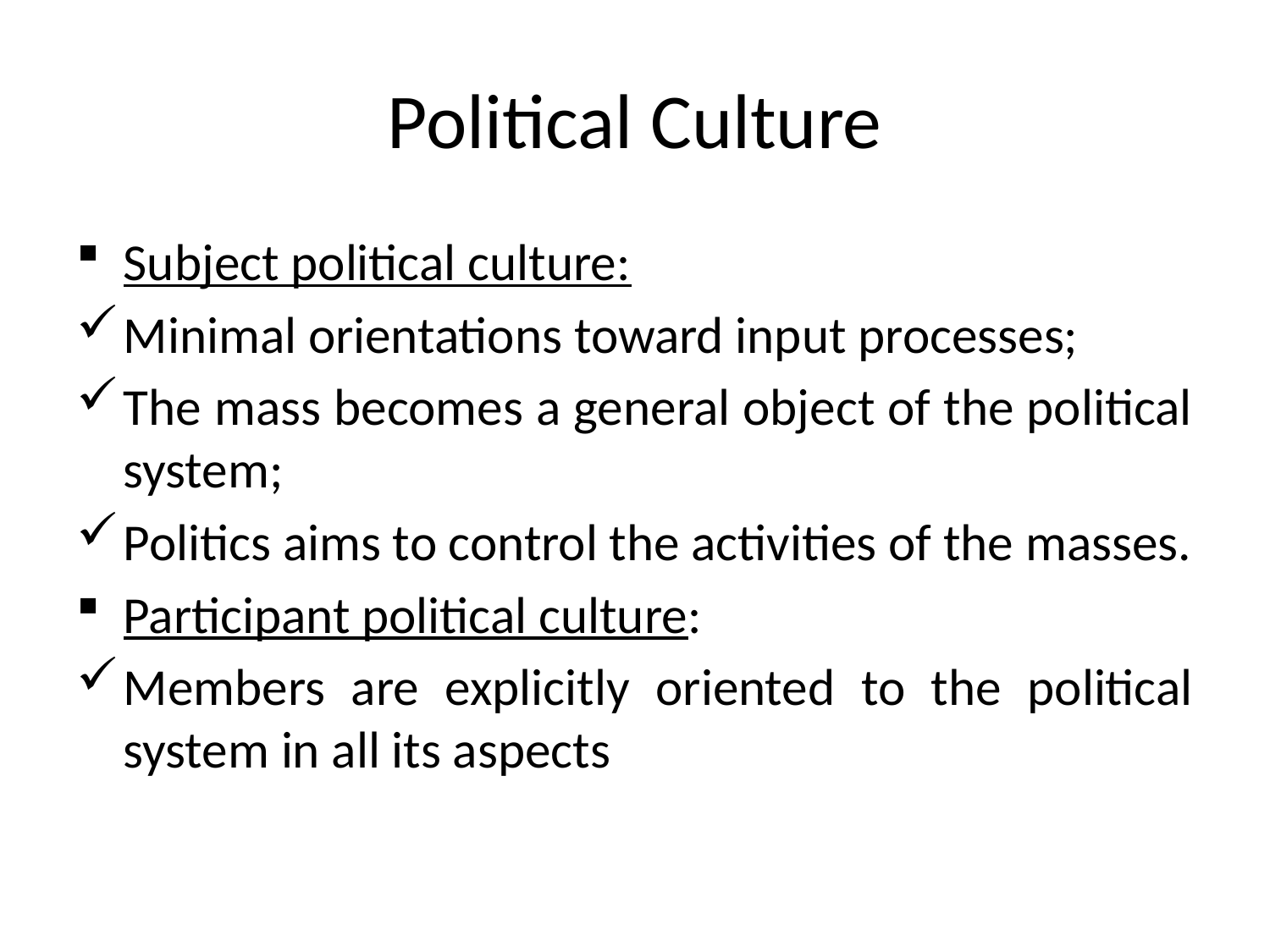

# Political Culture
Subject political culture:
Minimal orientations toward input processes;
The mass becomes a general object of the political system;
Politics aims to control the activities of the masses.
Participant political culture:
Members are explicitly oriented to the political system in all its aspects